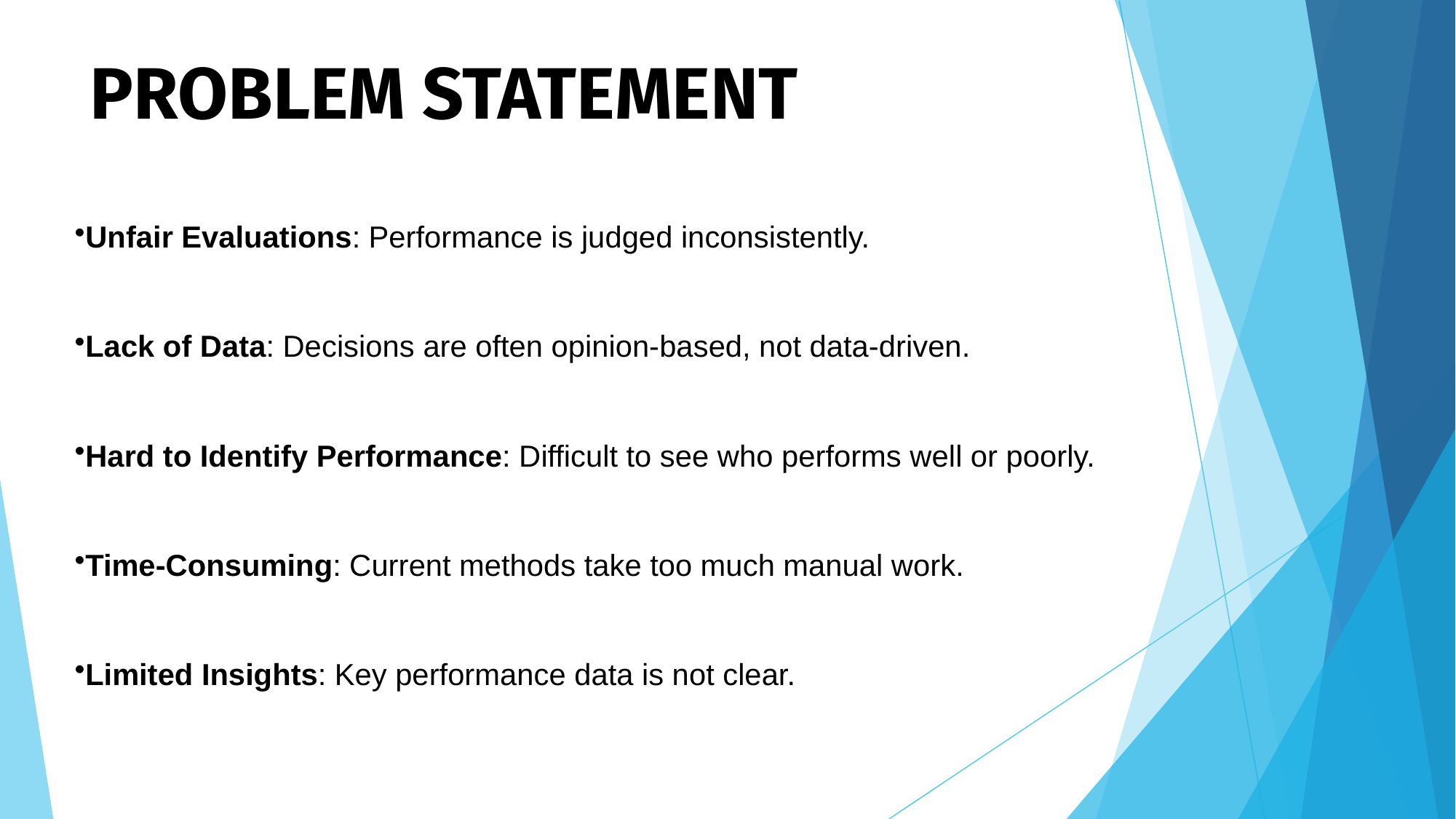

# PROBLEM STATEMENT
Unfair Evaluations: Performance is judged inconsistently.
Lack of Data: Decisions are often opinion-based, not data-driven.
Hard to Identify Performance: Difficult to see who performs well or poorly.
Time-Consuming: Current methods take too much manual work.
Limited Insights: Key performance data is not clear.